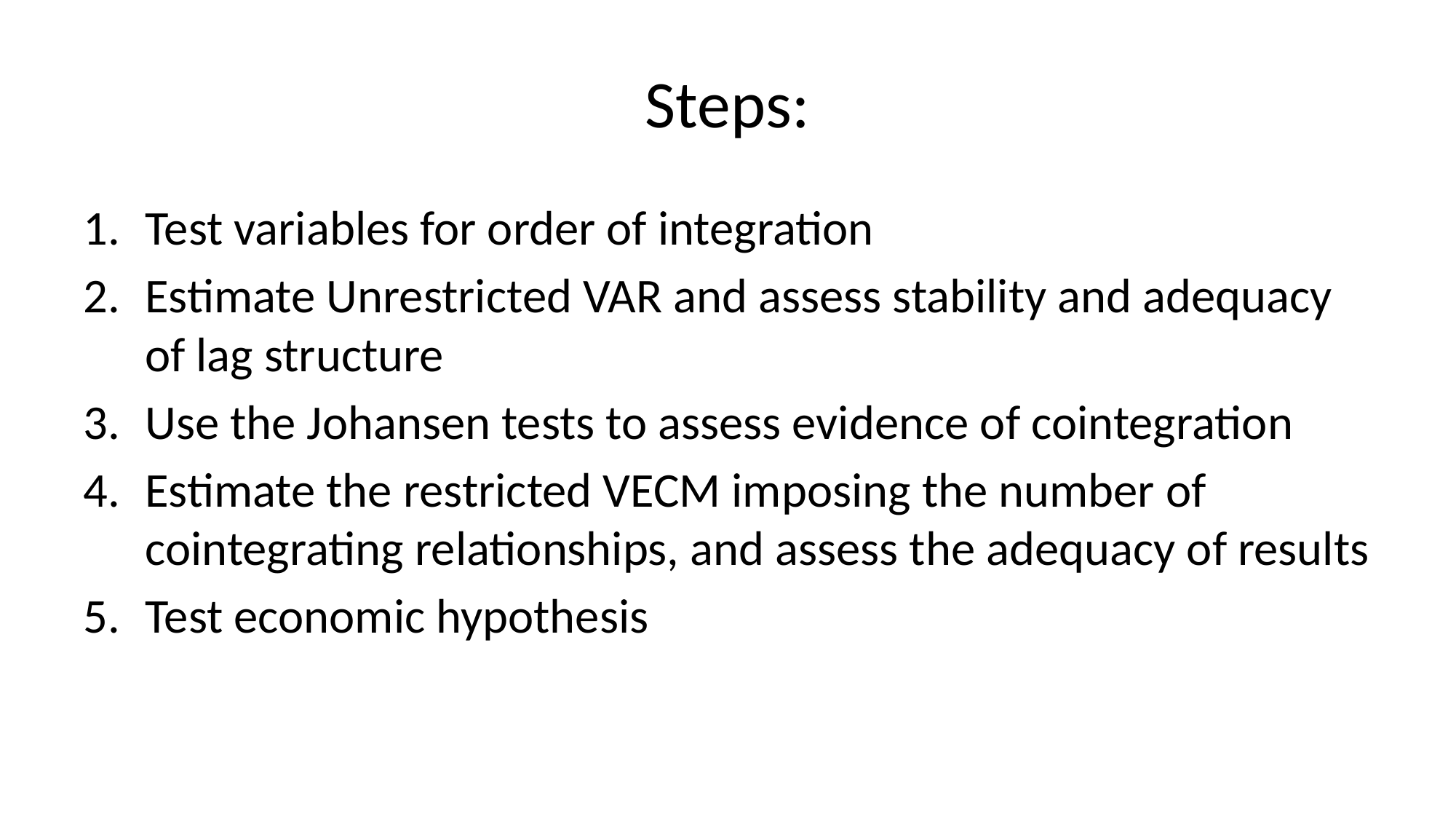

# Steps:
Test variables for order of integration
Estimate Unrestricted VAR and assess stability and adequacy of lag structure
Use the Johansen tests to assess evidence of cointegration
Estimate the restricted VECM imposing the number of cointegrating relationships, and assess the adequacy of results
Test economic hypothesis